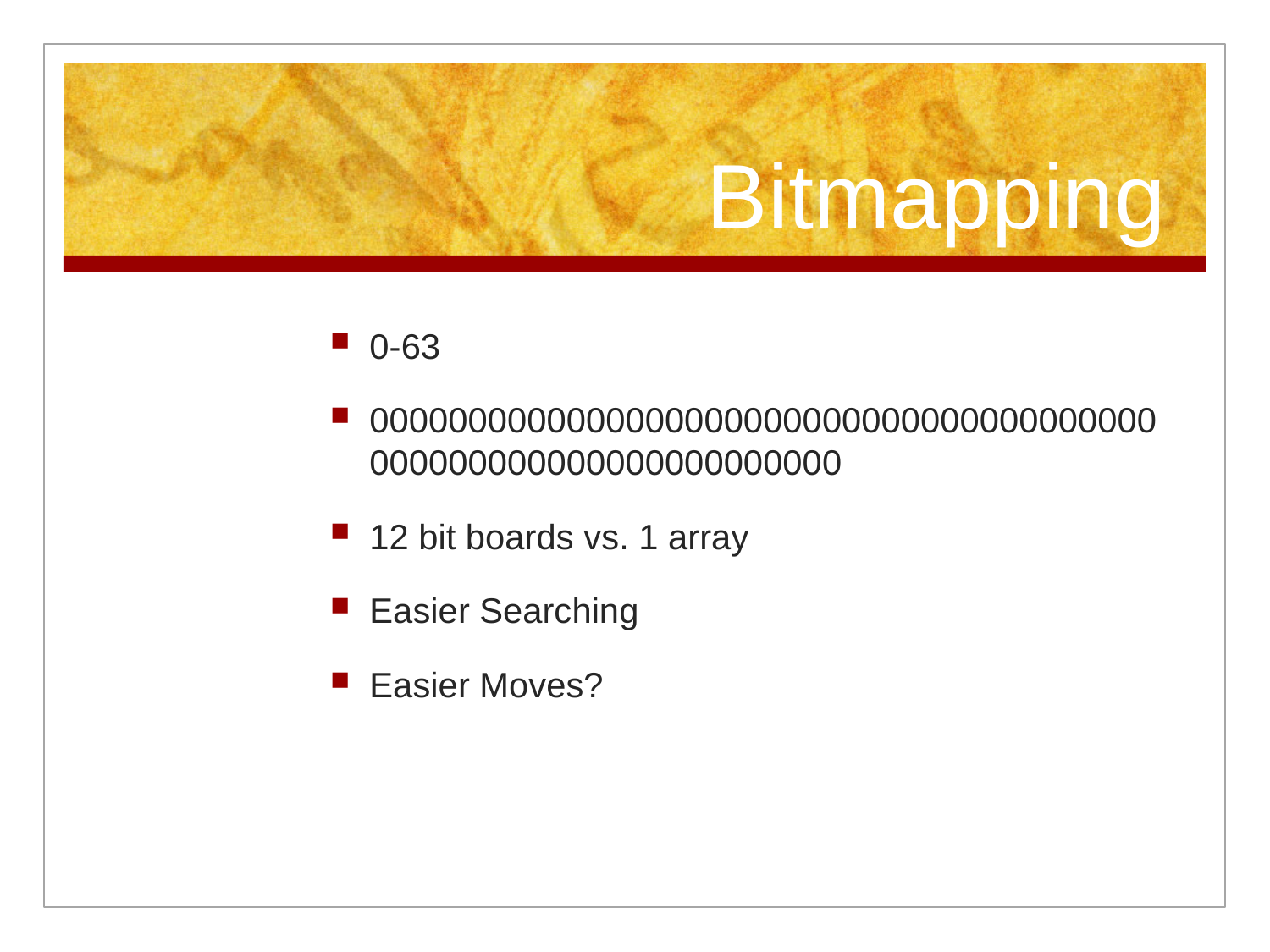

# Bitmapping
0-63
0000000000000000000000000000000000000000000000000000000000000000
12 bit boards vs. 1 array
Easier Searching
Easier Moves?